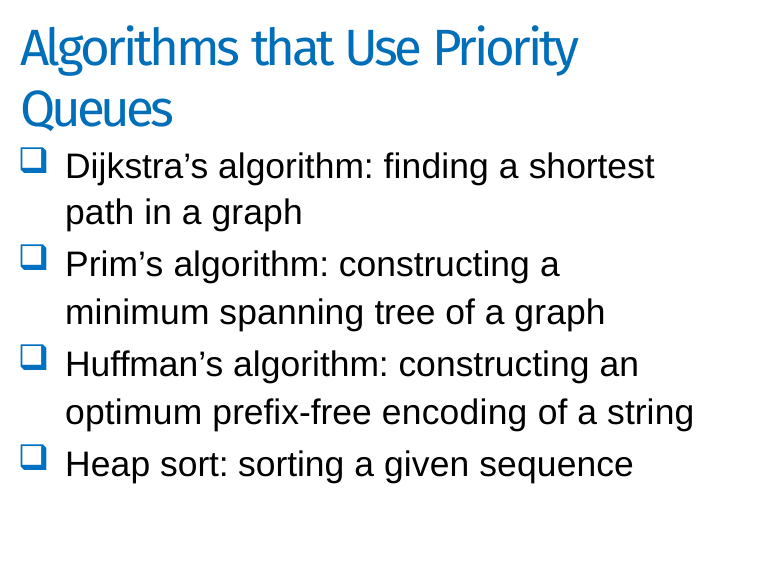

# Algorithms that Use Priority Queues
Dijkstra’s algorithm: finding a shortest  path in a graph
Prim’s algorithm: constructing a  minimum spanning tree of a graph
Huffman’s algorithm: constructing an  optimum prefix-free encoding of a string
Heap sort: sorting a given sequence